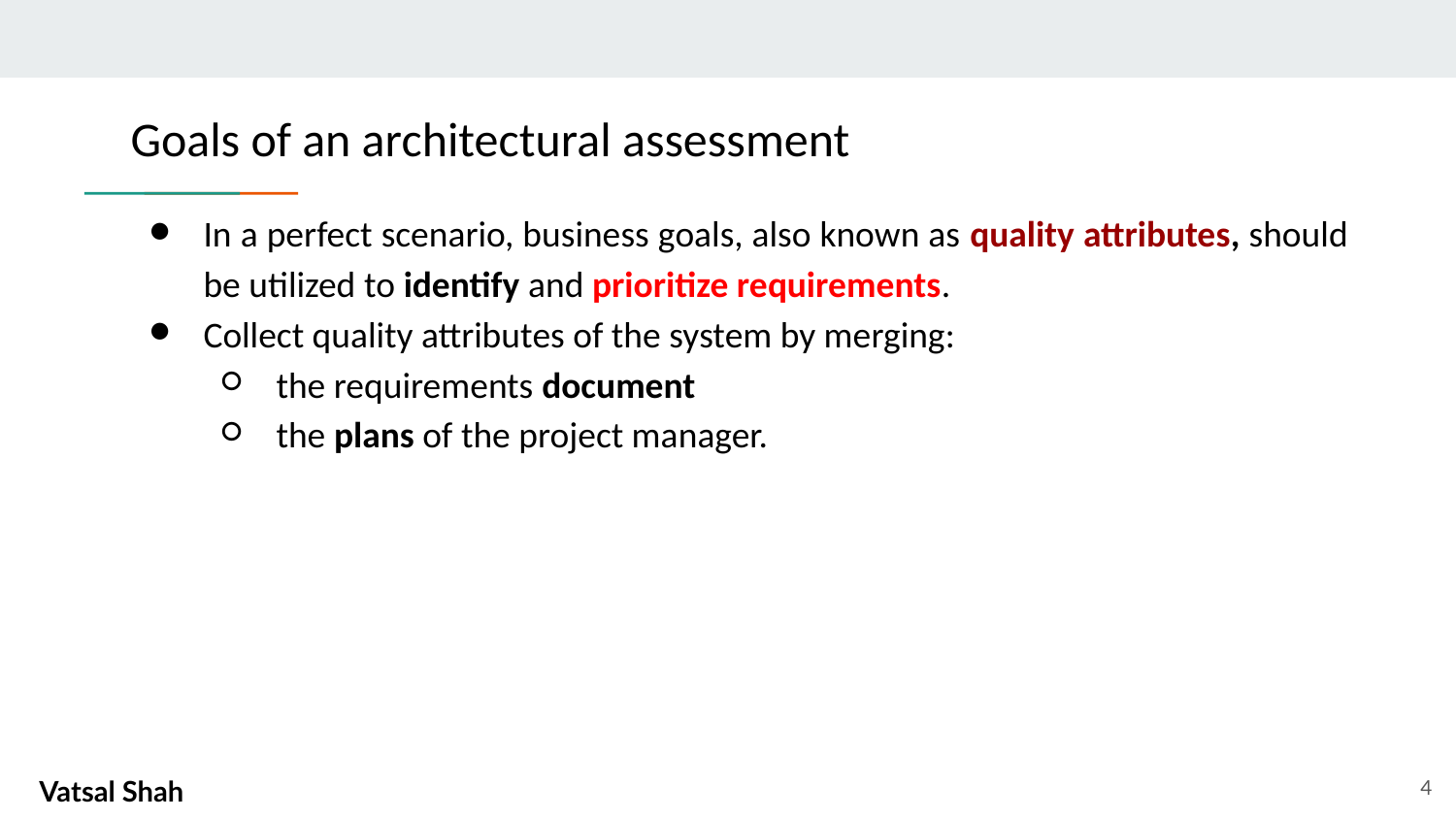

# Goals of an architectural assessment
In a perfect scenario, business goals, also known as quality attributes, should be utilized to identify and prioritize requirements.
Collect quality attributes of the system by merging:
the requirements document
the plans of the project manager.
4
Vatsal Shah